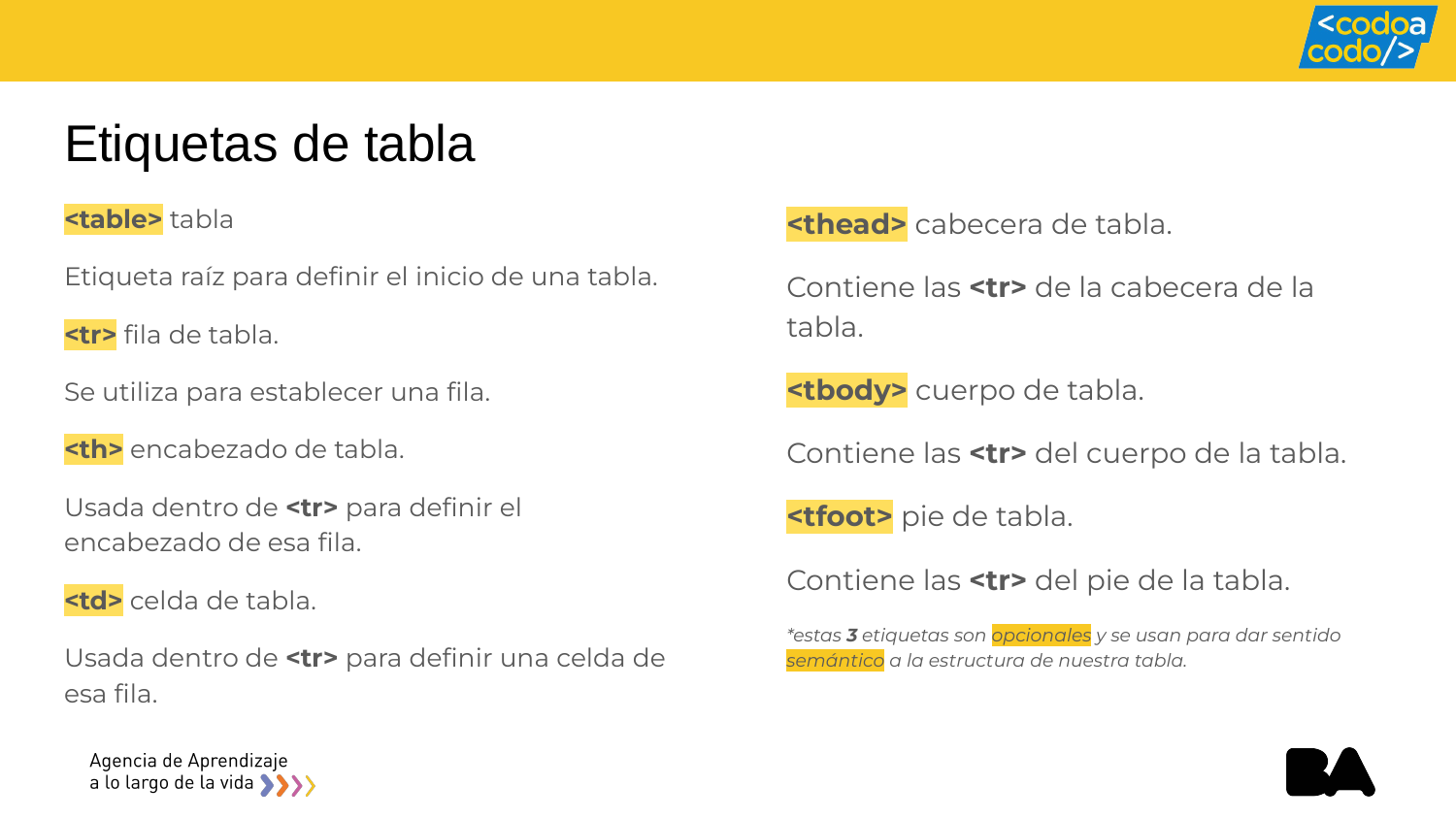

# Etiquetas de tabla
<table> tabla
Etiqueta raíz para definir el inicio de una tabla.
<tr> fila de tabla.
Se utiliza para establecer una fila.
<th> encabezado de tabla.
Usada dentro de <tr> para definir el encabezado de esa fila.
<td> celda de tabla.
Usada dentro de <tr> para definir una celda de esa fila.
<thead> cabecera de tabla.
Contiene las <tr> de la cabecera de la tabla.
<tbody> cuerpo de tabla.
Contiene las <tr> del cuerpo de la tabla.
<tfoot> pie de tabla.
Contiene las <tr> del pie de la tabla.
*estas 3 etiquetas son opcionales y se usan para dar sentido semántico a la estructura de nuestra tabla.